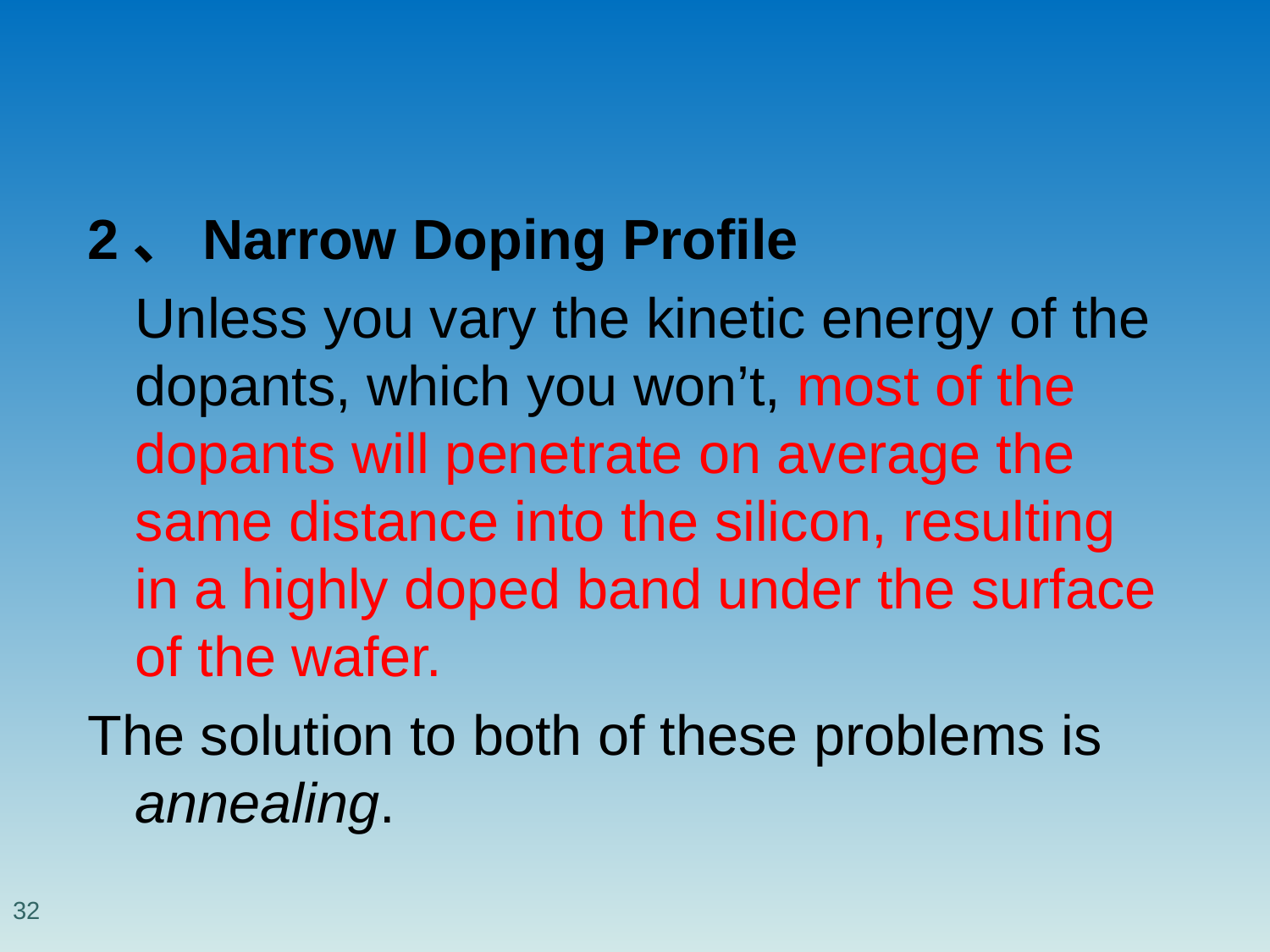

#
2、Narrow Doping Profile
	Unless you vary the kinetic energy of the dopants, which you won’t, most of the dopants will penetrate on average the same distance into the silicon, resulting in a highly doped band under the surface of the wafer.
The solution to both of these problems is annealing.

32